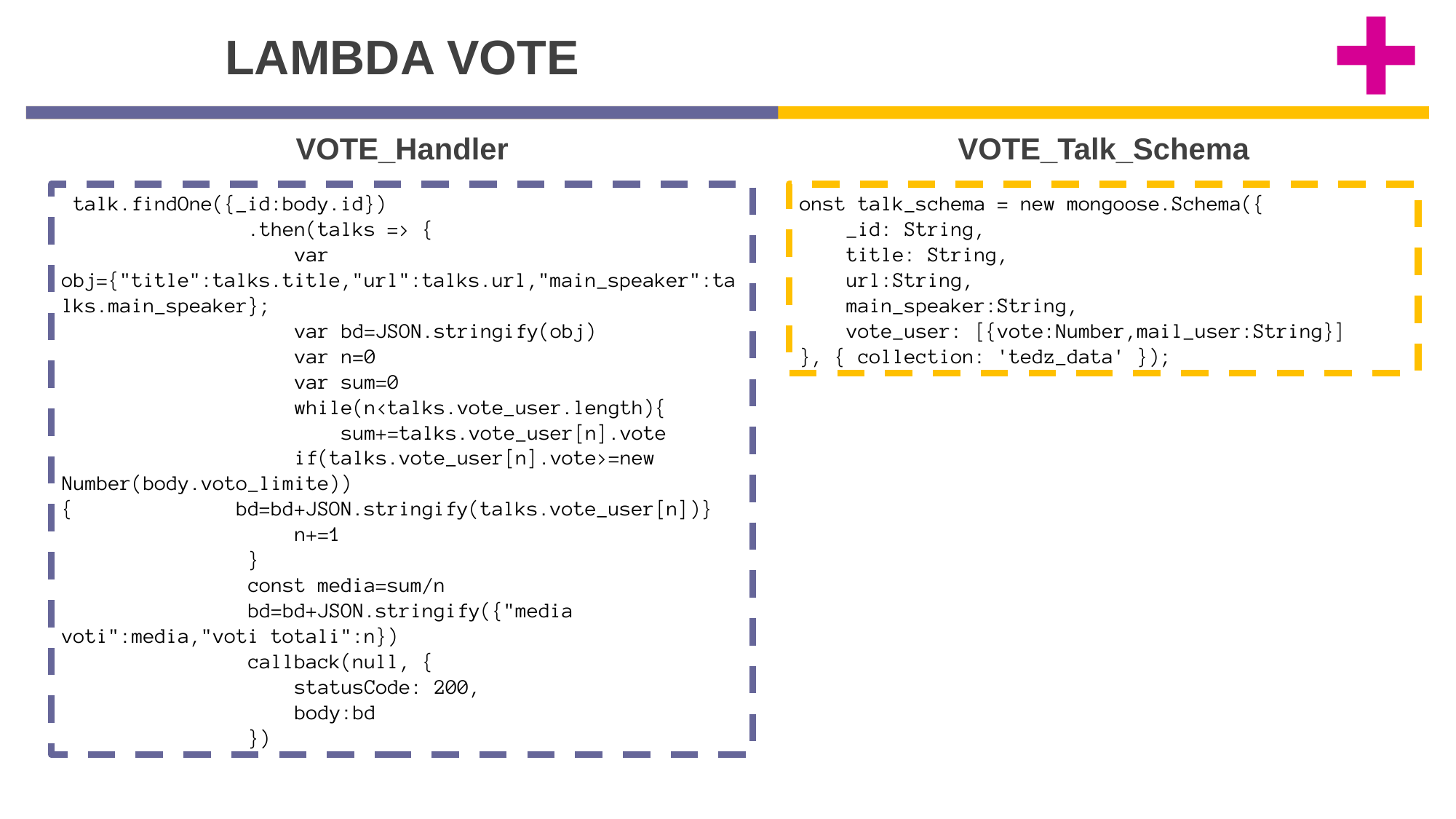

LAMBDA VOTE

VOTE_Handler
VOTE_Talk_Schema
 talk.findOne({_id:body.id})
                .then(talks => {
                    var obj={"title":talks.title,"url":talks.url,"main_speaker":talks.main_speaker};
                    var bd=JSON.stringify(obj)
                    var n=0
                    var sum=0
                    while(n<talks.vote_user.length){
                        sum+=talks.vote_user[n].vote
                    if(talks.vote_user[n].vote>=new Number(body.voto_limite)){              bd=bd+JSON.stringify(talks.vote_user[n])}
                    n+=1
                }
                const media=sum/n
                bd=bd+JSON.stringify({"media voti":media,"voti totali":n})
                callback(null, {
                    statusCode: 200,
                    body:bd
                })
onst talk_schema = new mongoose.Schema({
    _id: String,
    title: String,
    url:String,
    main_speaker:String,
    vote_user: [{vote:Number,mail_user:String}]
}, { collection: 'tedz_data' });